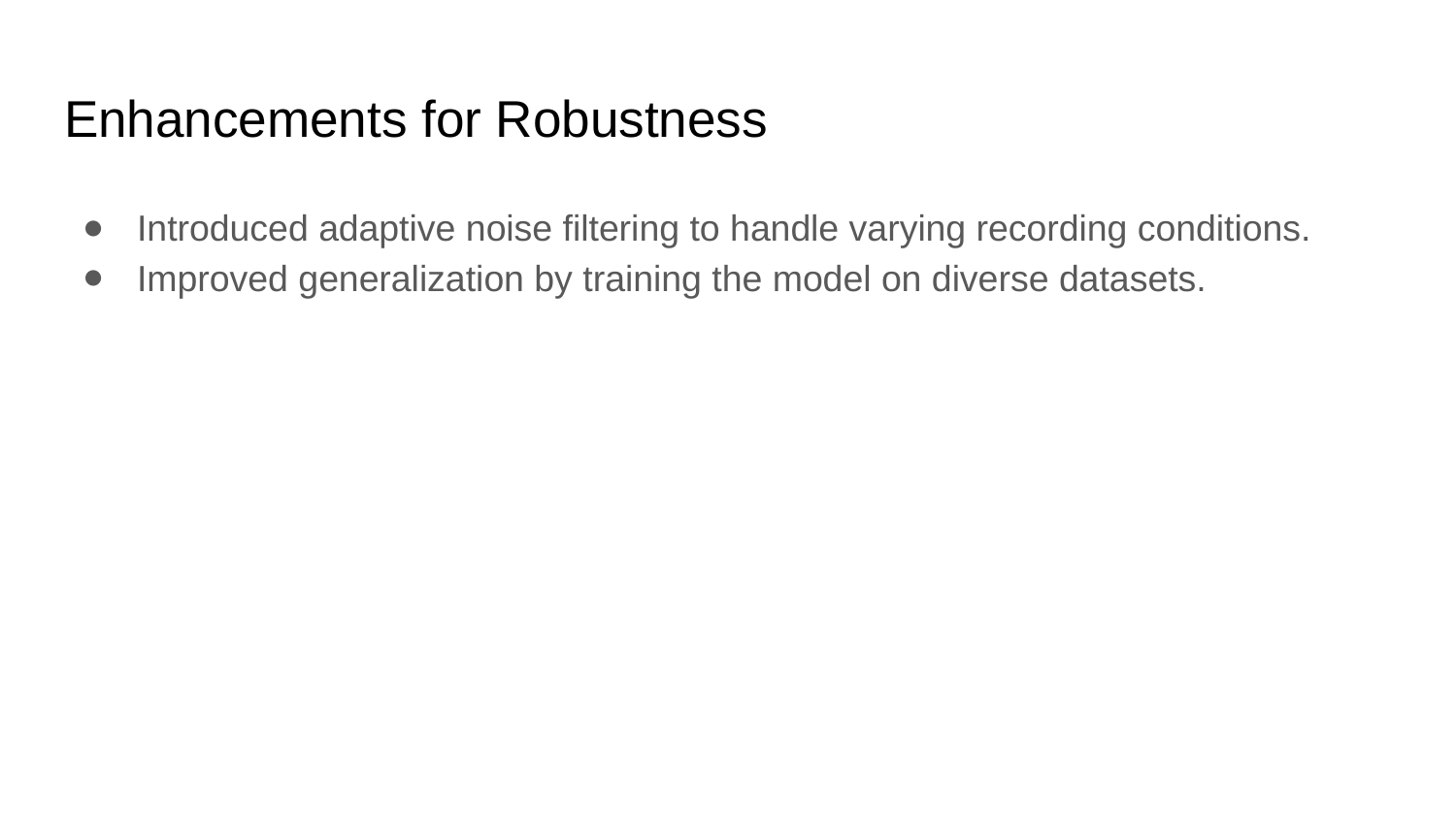

# Enhancements for Robustness
Introduced adaptive noise filtering to handle varying recording conditions.
Improved generalization by training the model on diverse datasets.